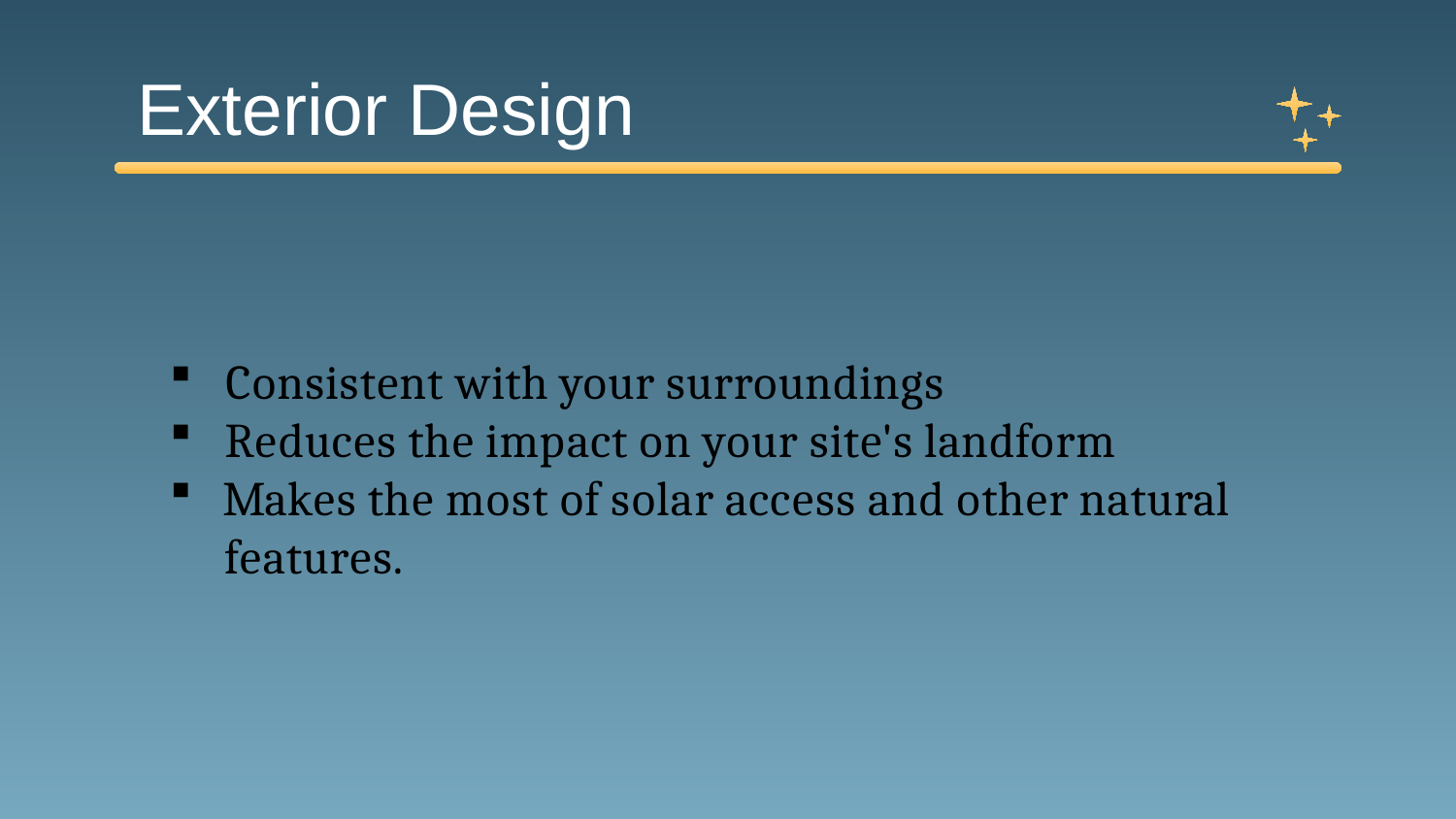

Exterior Design
Consistent with your surroundings
Reduces the impact on your site's landform
Makes the most of solar access and other natural features.